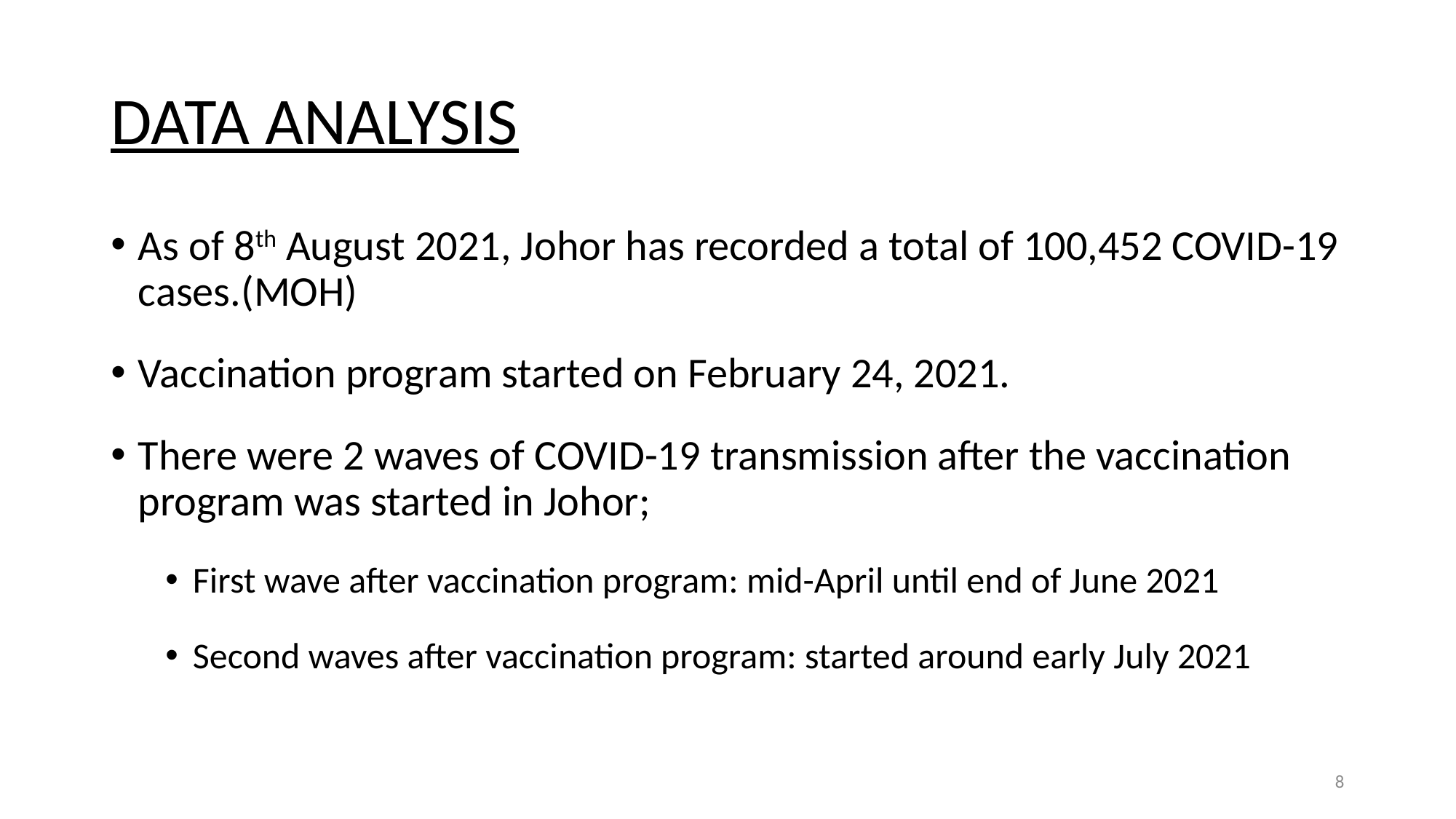

# DATA ANALYSIS
As of 8th August 2021, Johor has recorded a total of 100,452 COVID-19 cases.(MOH)
Vaccination program started on February 24, 2021.
There were 2 waves of COVID-19 transmission after the vaccination program was started in Johor;
First wave after vaccination program: mid-April until end of June 2021
Second waves after vaccination program: started around early July 2021

8